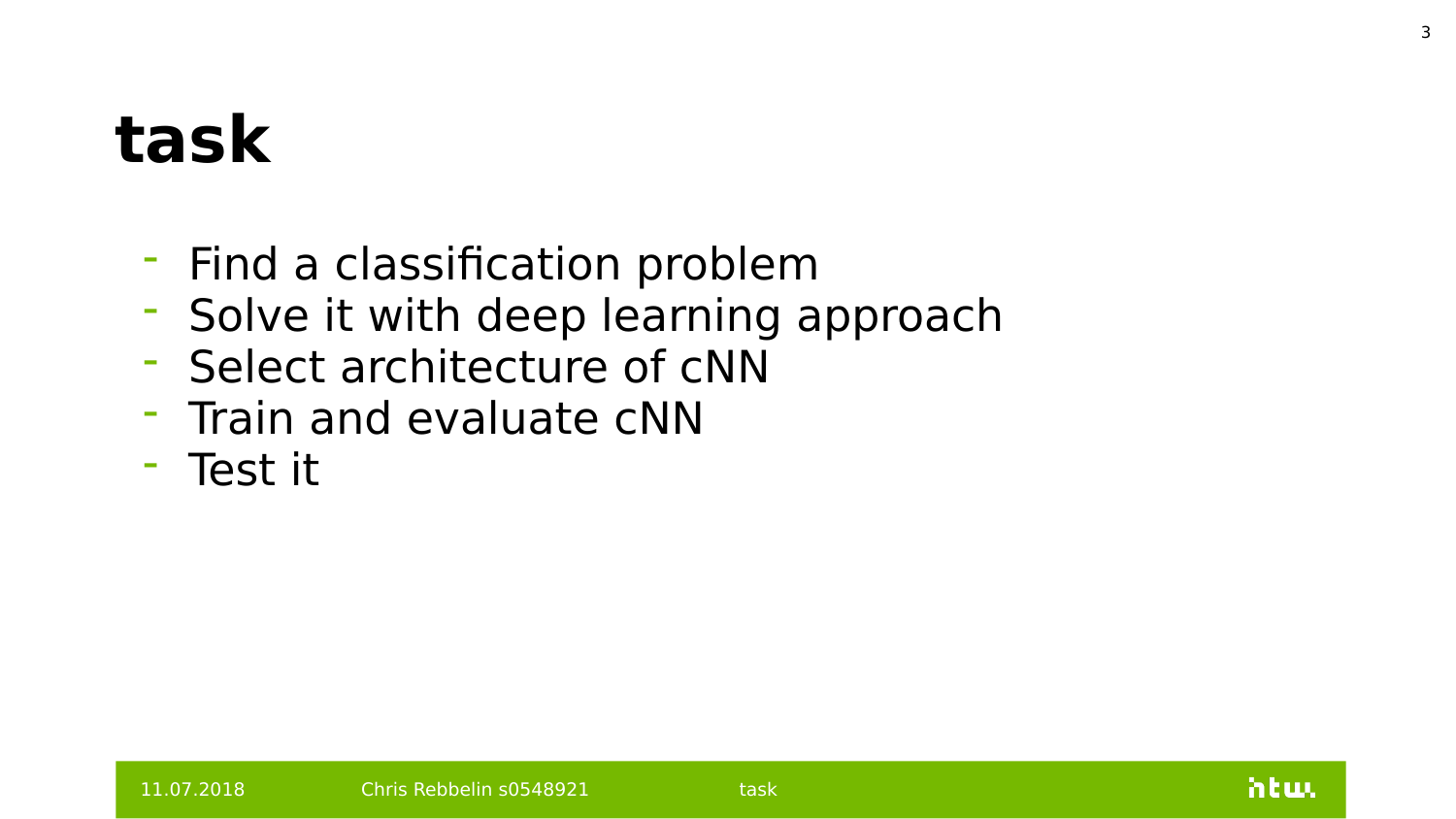

3
# task
Find a classification problem
Solve it with deep learning approach
Select architecture of cNN
Train and evaluate cNN
Test it
11.07.2018
Chris Rebbelin s0548921
task